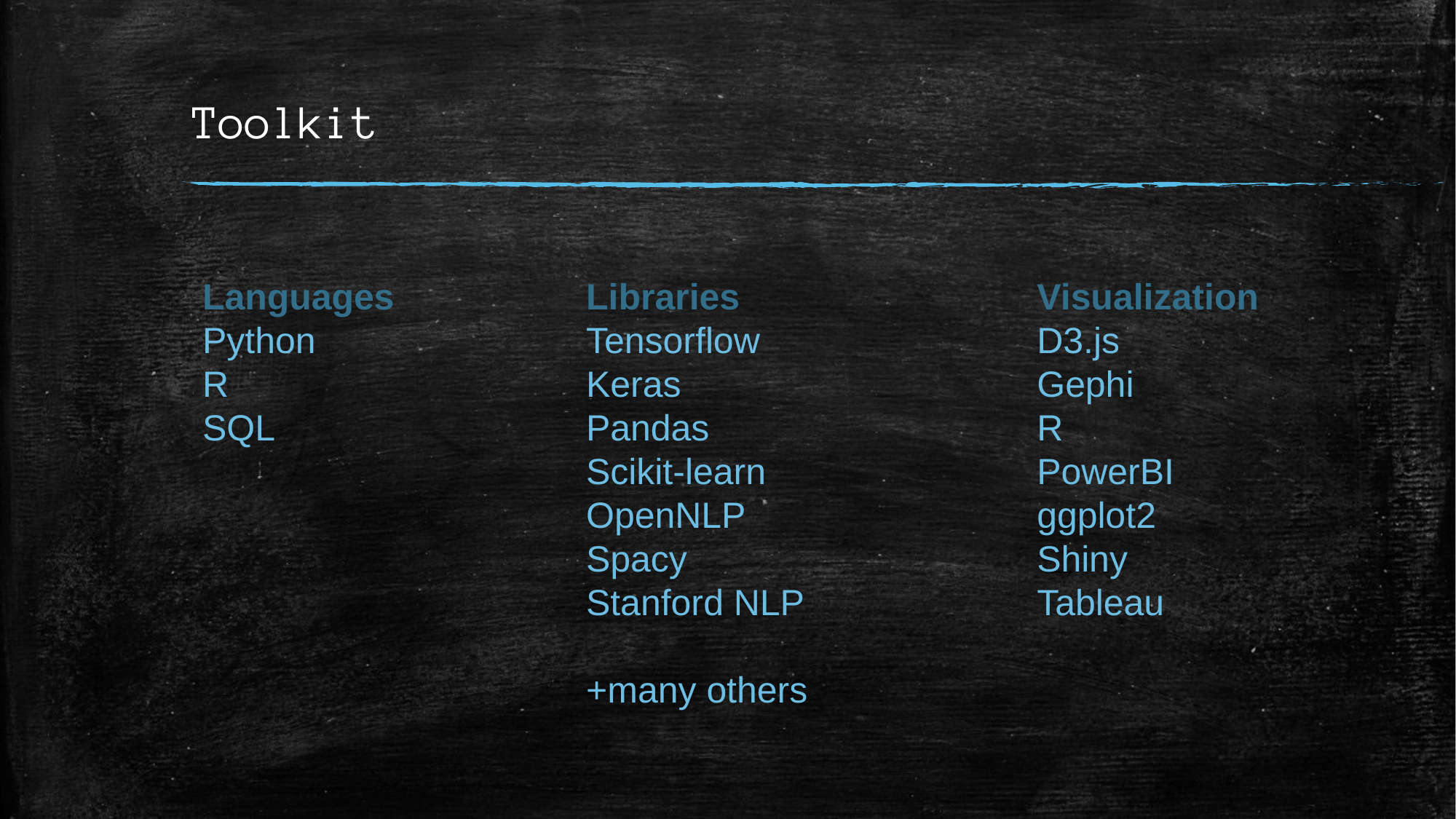

# Toolkit
Languages
Python
R
SQL
Libraries
Tensorflow
Keras
Pandas
Scikit-learn
OpenNLP
Spacy
Stanford NLP

+many others
Visualization
D3.js
Gephi
R
PowerBI
ggplot2
Shiny
Tableau